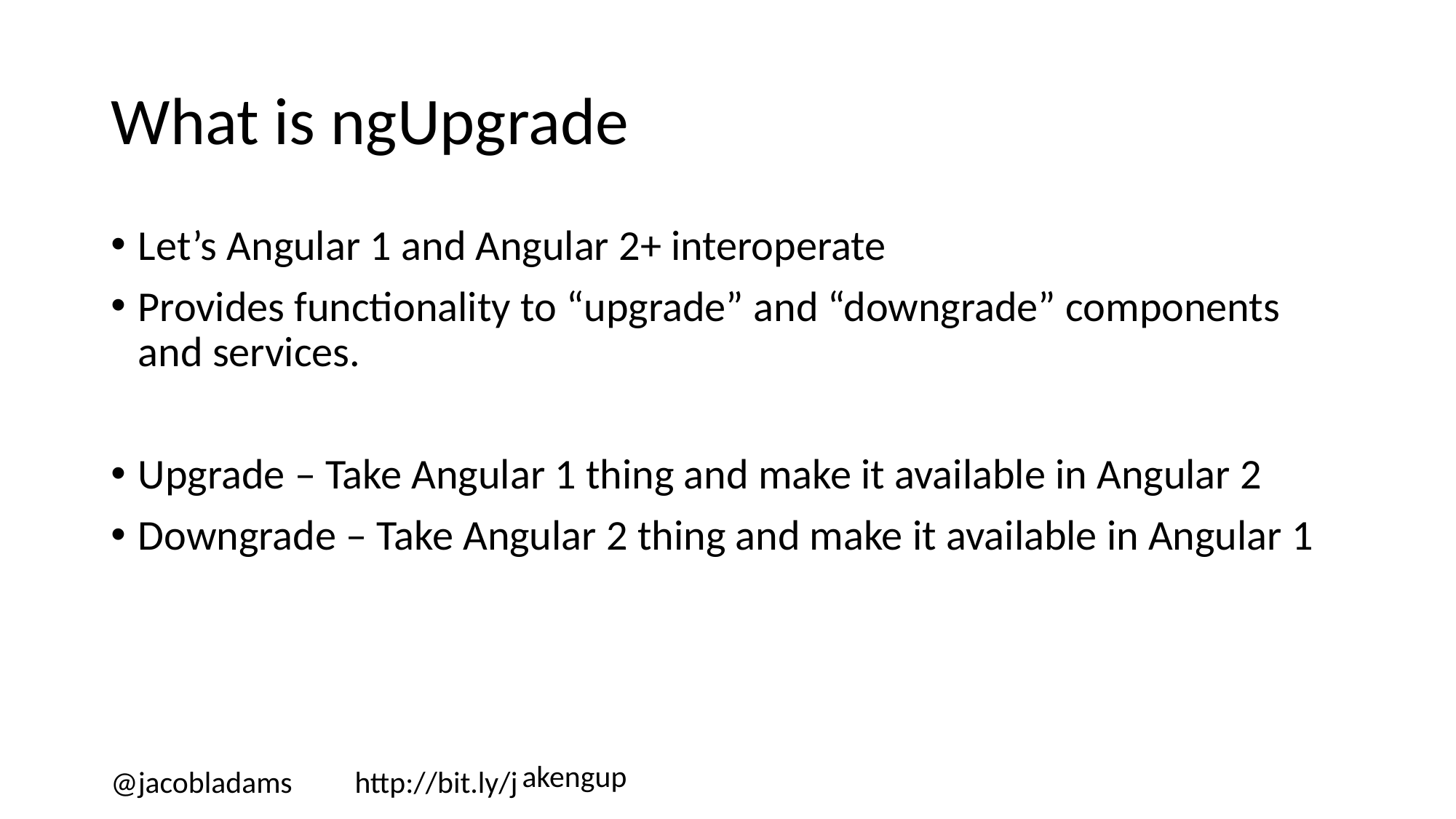

# What is ngUpgrade
Let’s Angular 1 and Angular 2+ interoperate
Provides functionality to “upgrade” and “downgrade” components and services.

Upgrade – Take Angular 1 thing and make it available in Angular 2
Downgrade – Take Angular 2 thing and make it available in Angular 1
@jacobladams         http://bit.ly/jakengup